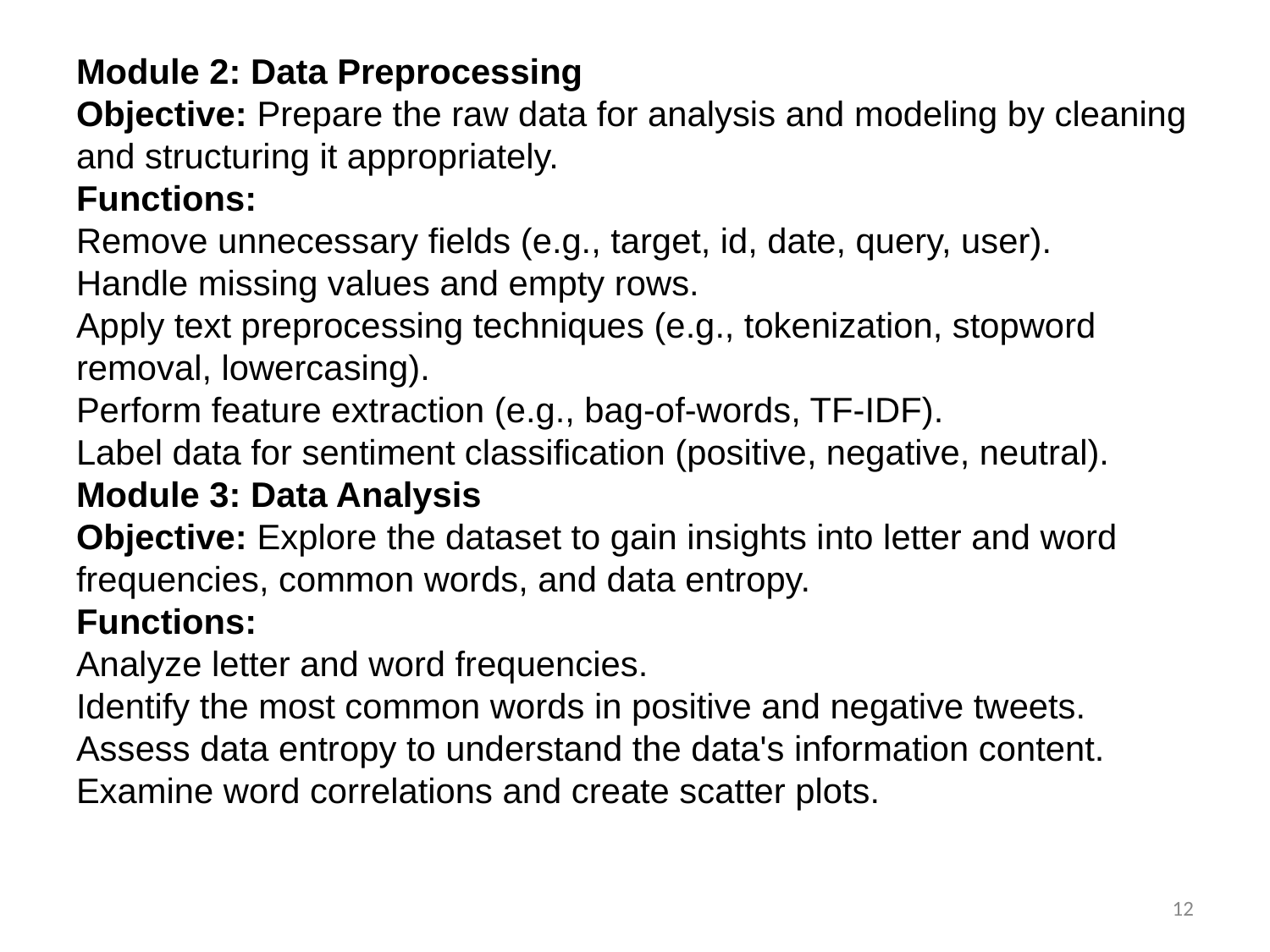

# Module 2: Data Preprocessing Objective: Prepare the raw data for analysis and modeling by cleaning and structuring it appropriately. Functions: Remove unnecessary fields (e.g., target, id, date, query, user). Handle missing values and empty rows. Apply text preprocessing techniques (e.g., tokenization, stopword removal, lowercasing). Perform feature extraction (e.g., bag-of-words, TF-IDF). Label data for sentiment classification (positive, negative, neutral). Module 3: Data Analysis Objective: Explore the dataset to gain insights into letter and word frequencies, common words, and data entropy. Functions: Analyze letter and word frequencies. Identify the most common words in positive and negative tweets. Assess data entropy to understand the data's information content. Examine word correlations and create scatter plots.
12